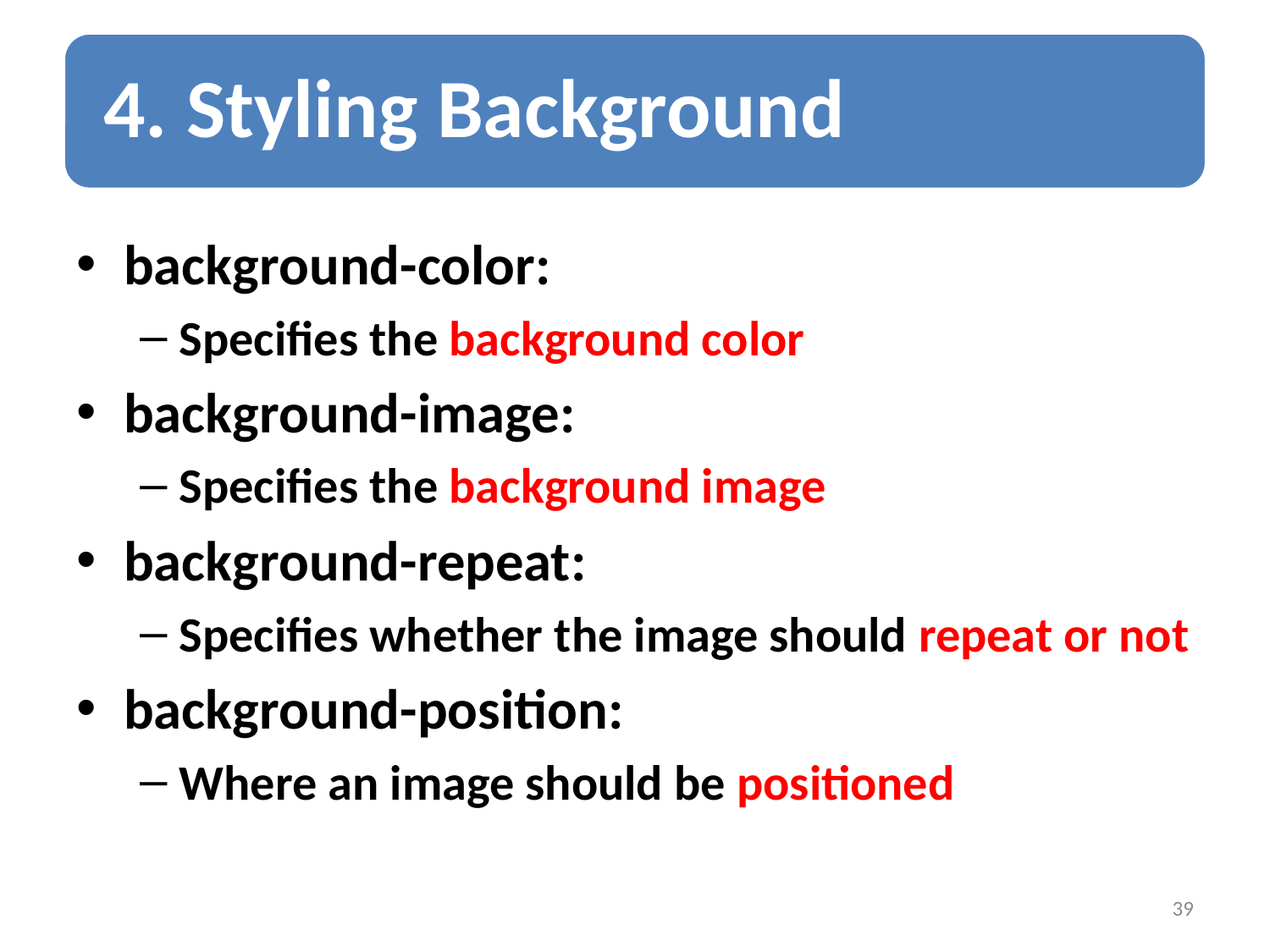

4. Styling Background
background-color:
Specifies the background color
background-image:
Specifies the background image
background-repeat:
Specifies whether the image should repeat or not
background-position:
Where an image should be positioned
39